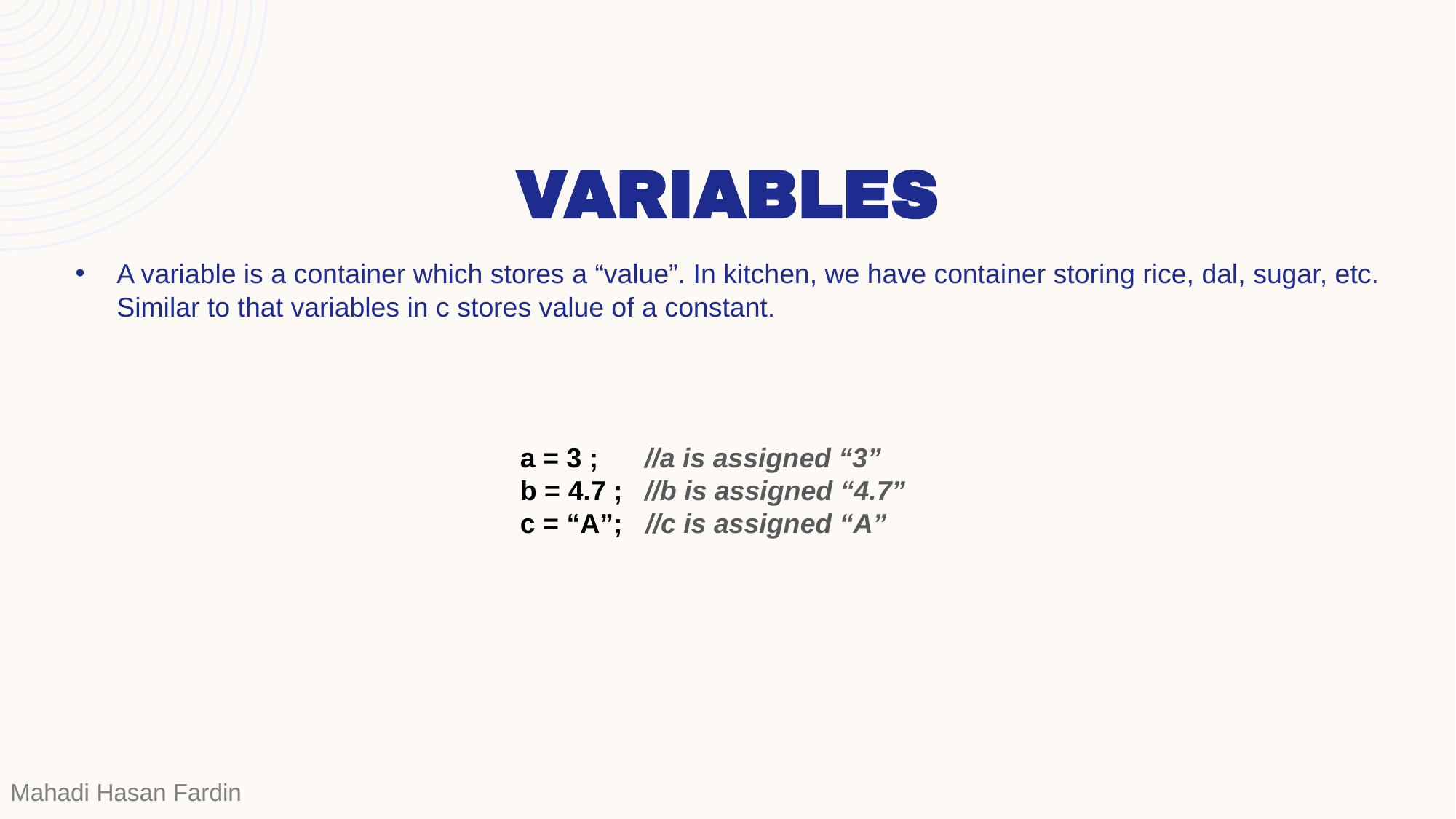

# Variables
A variable is a container which stores a “value”. In kitchen, we have container storing rice, dal, sugar, etc. Similar to that variables in c stores value of a constant.
a = 3 ; 	  //a is assigned “3”
b = 4.7 ;	  //b is assigned “4.7”
c = “A”;   //c is assigned “A”
Mahadi Hasan Fardin